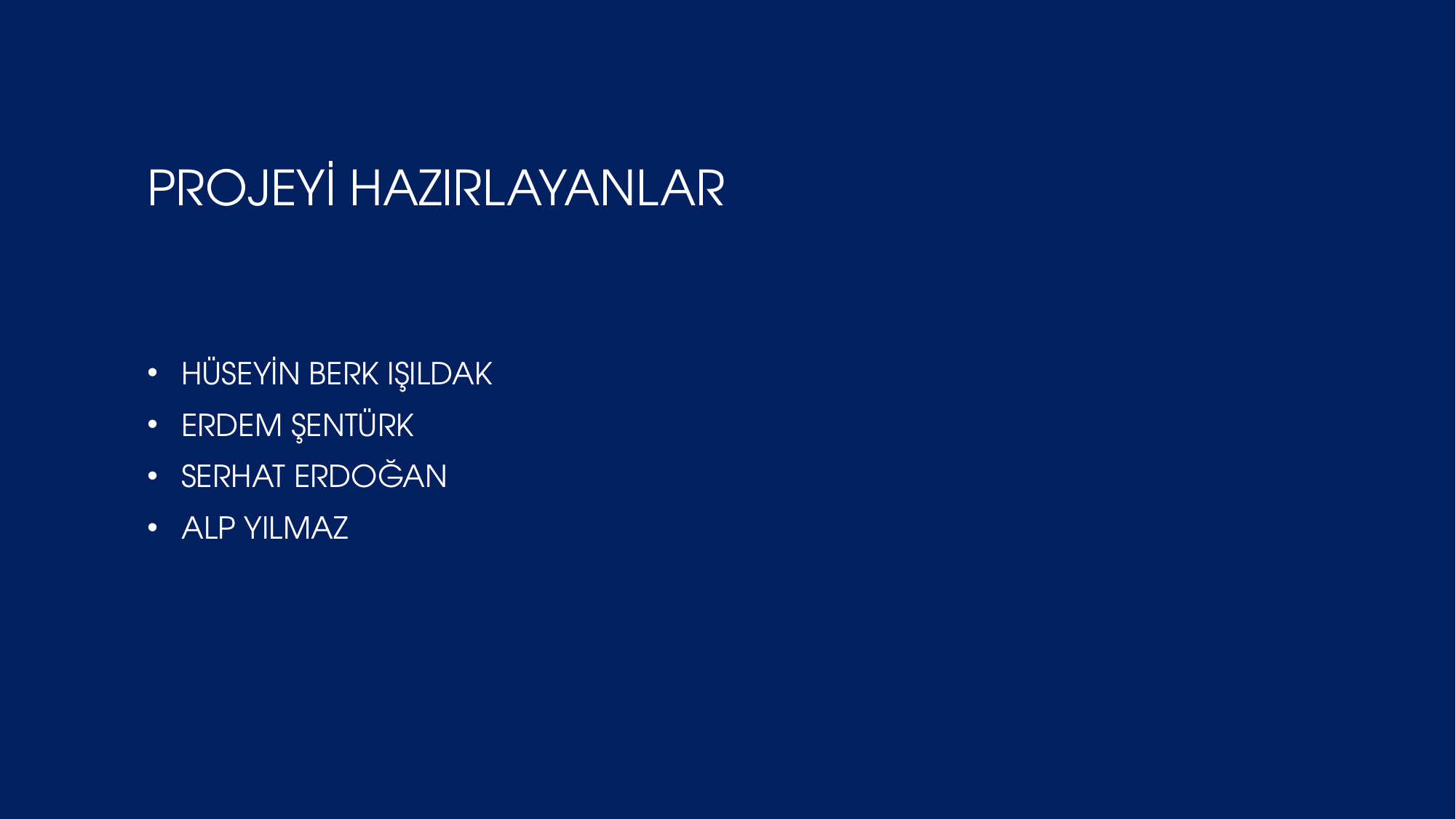

# Projeyi hazırlayanlar
HÜSEYİN BERK IŞILDAK
ERDEM ŞENTÜRK
SERHAT ERDOĞAN
ALP YILMAZ